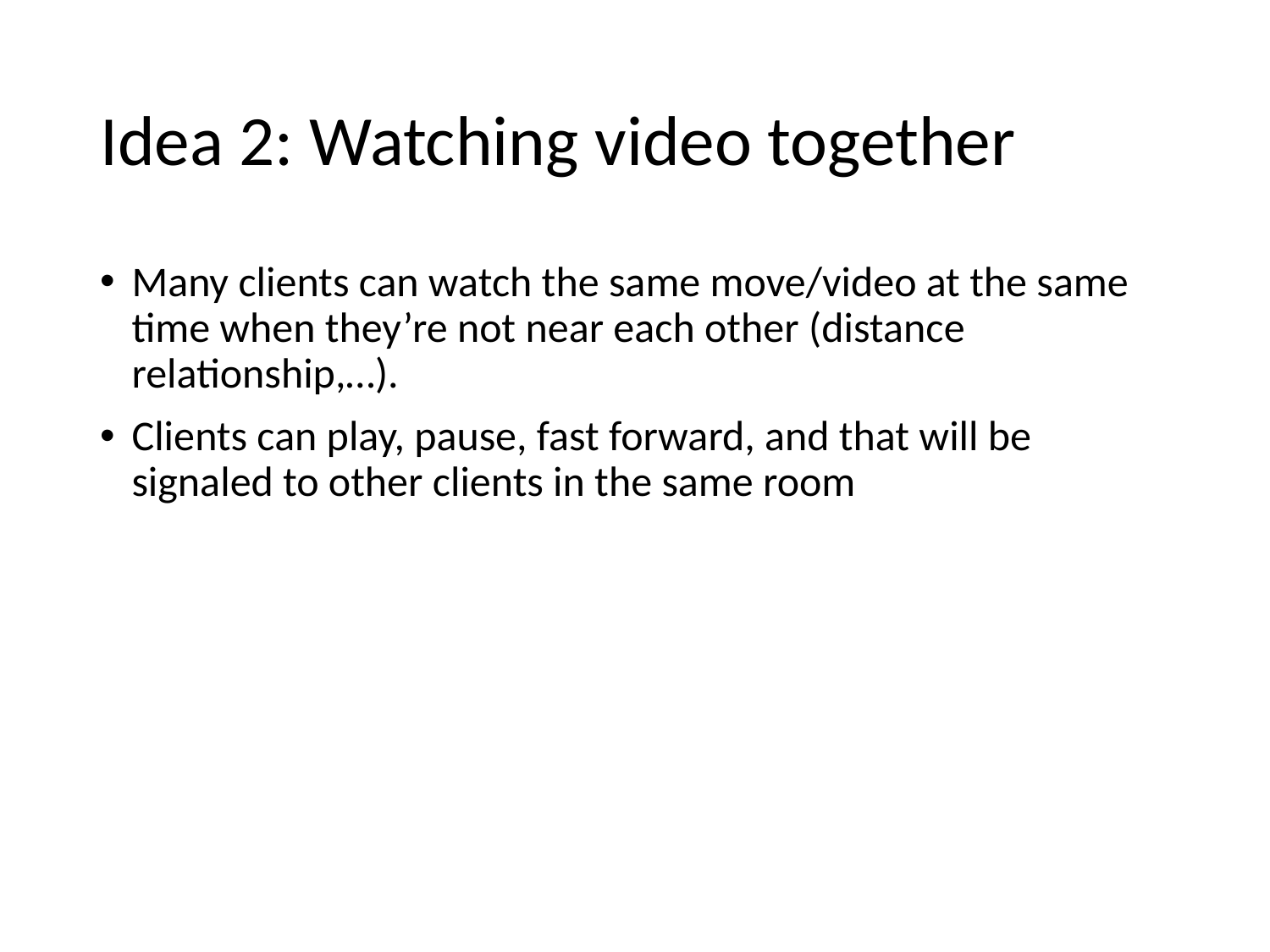

# Idea 2: Watching video together
Many clients can watch the same move/video at the same time when they’re not near each other (distance relationship,…).
Clients can play, pause, fast forward, and that will be signaled to other clients in the same room